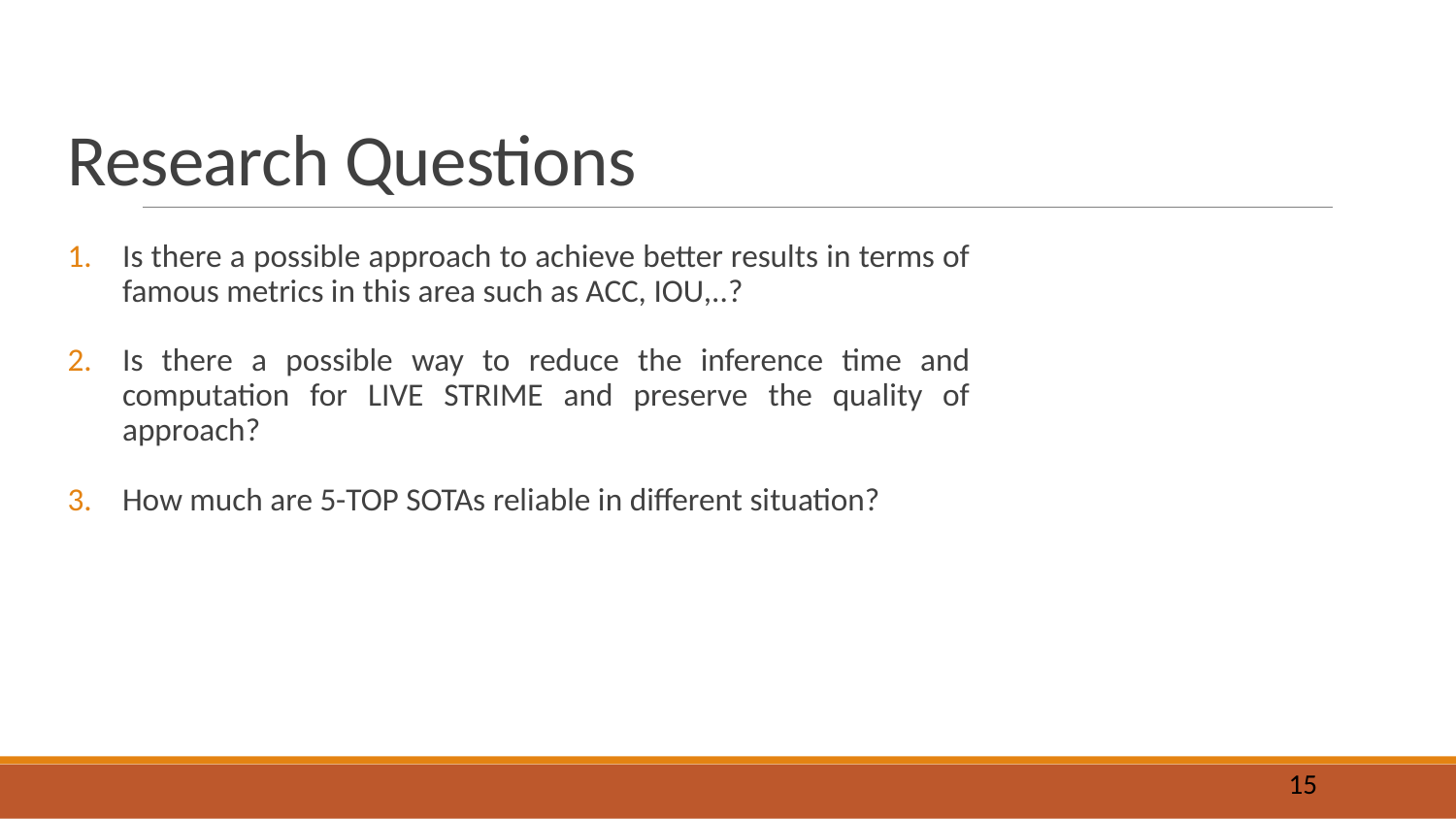

# Research Questions
Is there a possible approach to achieve better results in terms of famous metrics in this area such as ACC, IOU,..?

Is there a possible way to reduce the inference time and computation for LIVE STRIME and preserve the quality of approach?

How much are 5-TOP SOTAs reliable in different situation?
15